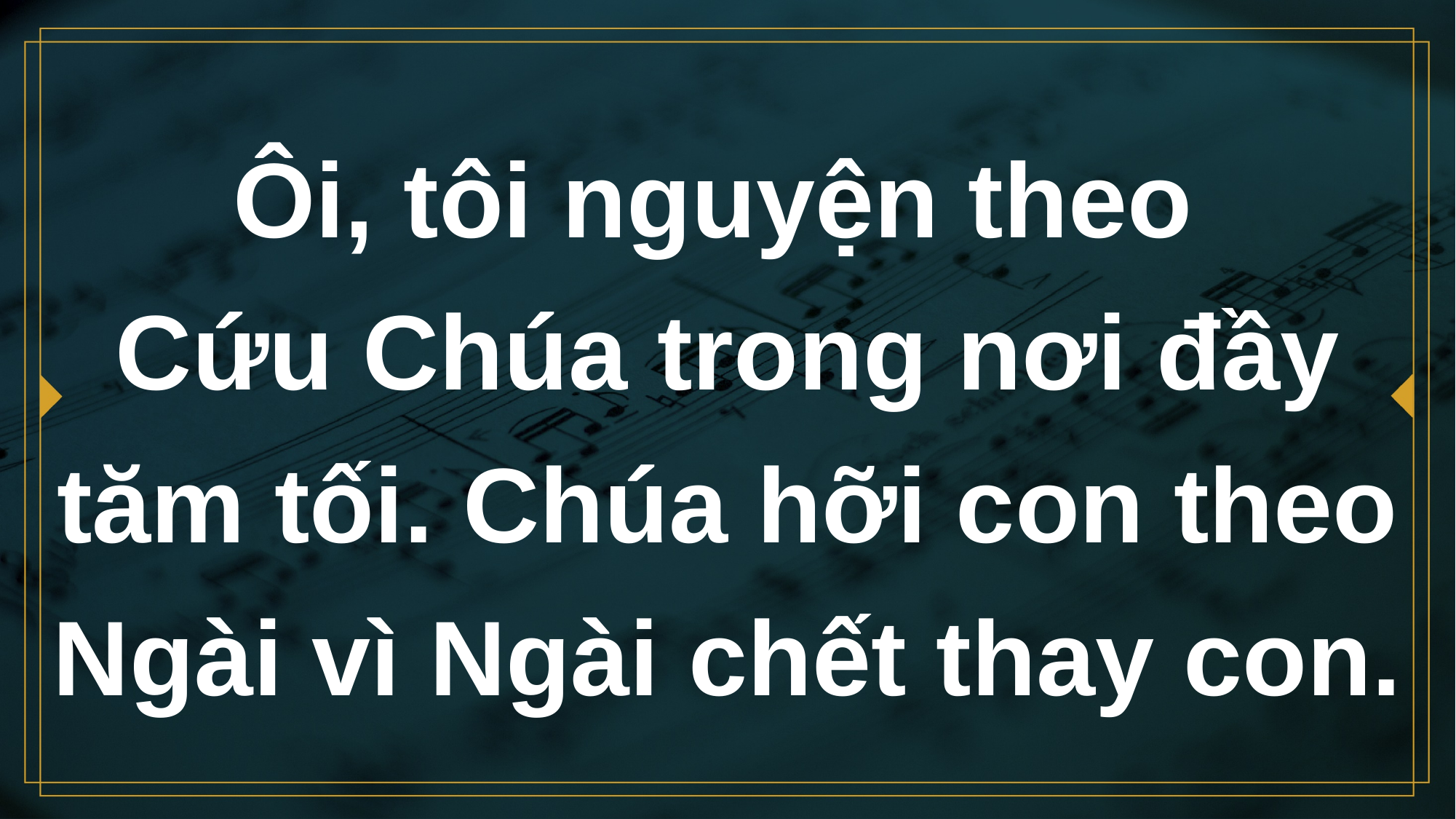

# Ôi, tôi nguyện theo Cứu Chúa trong nơi đầy tăm tối. Chúa hỡi con theo Ngài vì Ngài chết thay con.